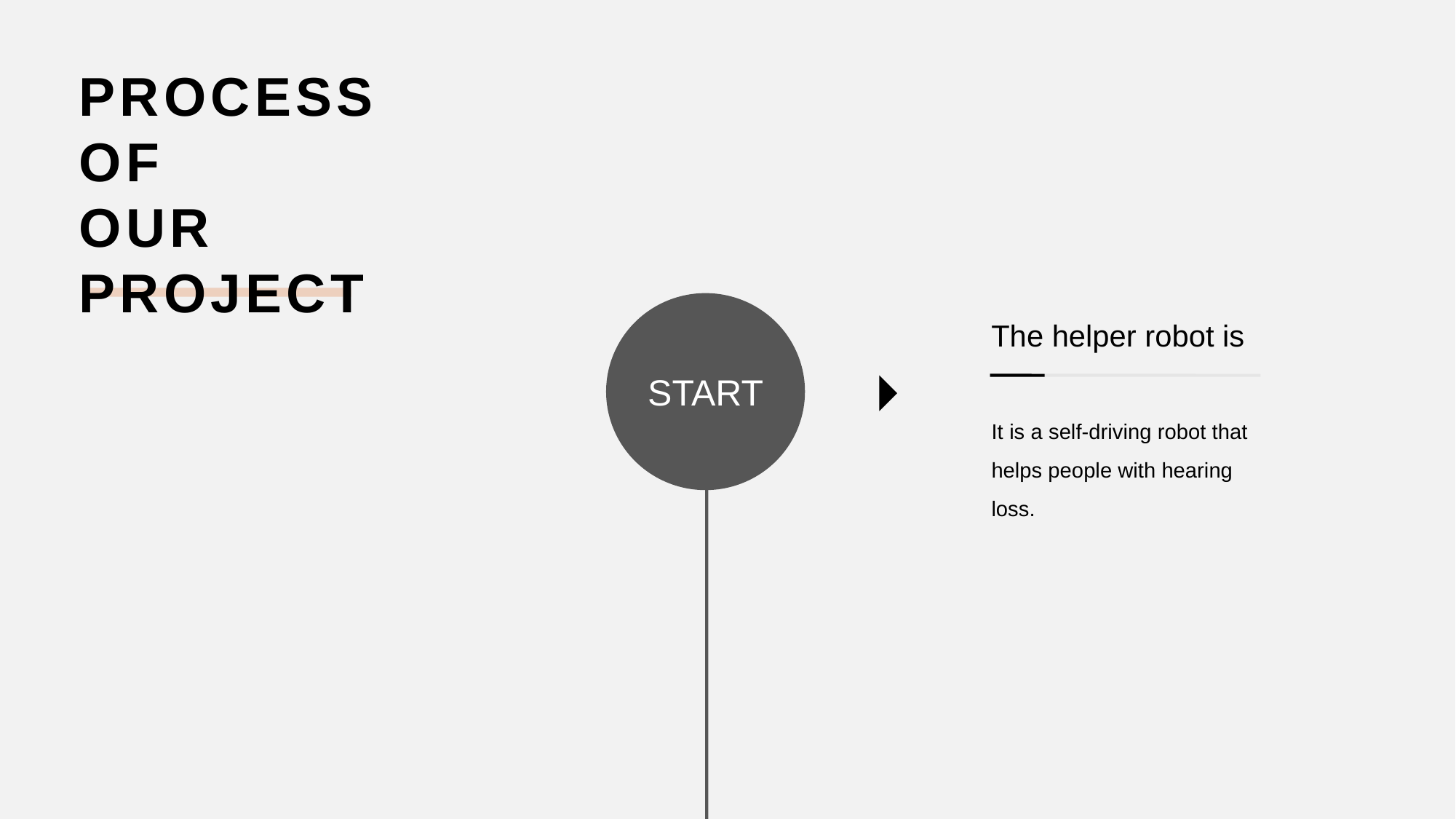

PROCESS
OF
OUR
PROJECT

START

The helper robot is

It is a self-driving robot that helps people with hearing loss.